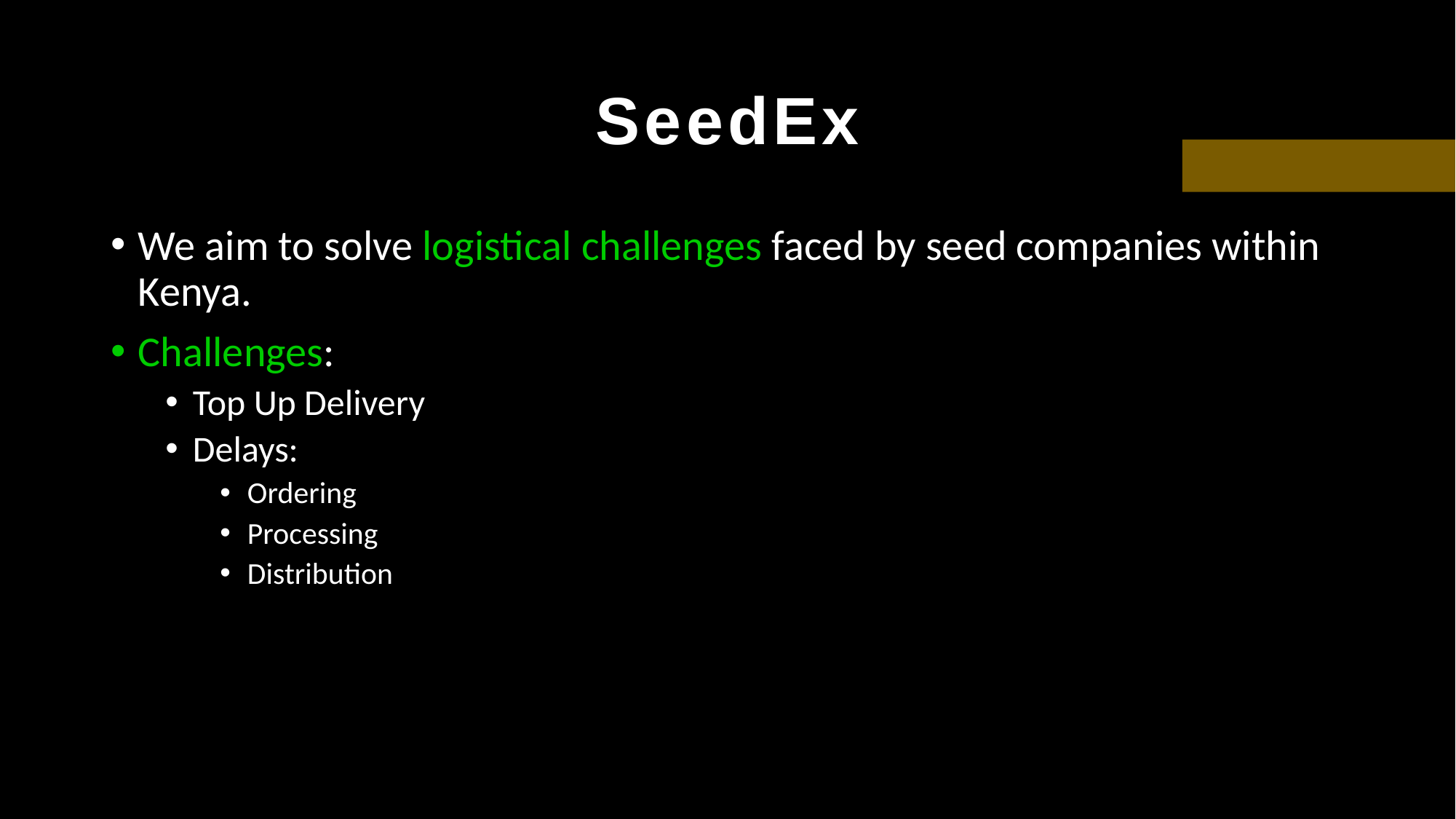

# SeedEx
We aim to solve logistical challenges faced by seed companies within Kenya.
Challenges:
Top Up Delivery
Delays:
Ordering
Processing
Distribution